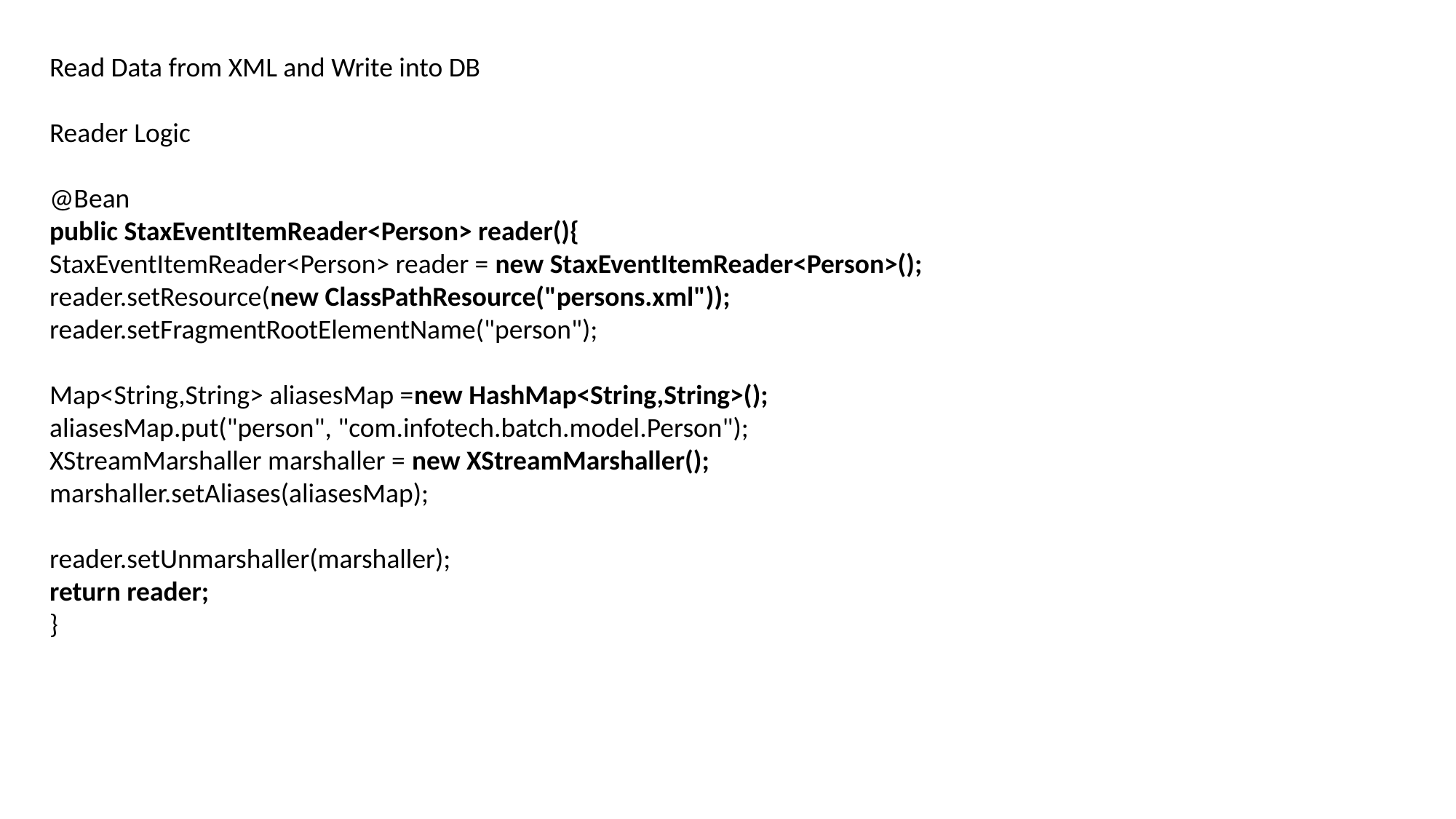

Read Data from XML and Write into DB

Reader Logic

@Bean
public StaxEventItemReader<Person> reader(){
StaxEventItemReader<Person> reader = new StaxEventItemReader<Person>();
reader.setResource(new ClassPathResource("persons.xml"));
reader.setFragmentRootElementName("person");

Map<String,String> aliasesMap =new HashMap<String,String>();
aliasesMap.put("person", "com.infotech.batch.model.Person");
XStreamMarshaller marshaller = new XStreamMarshaller();
marshaller.setAliases(aliasesMap);

reader.setUnmarshaller(marshaller);
return reader;
}